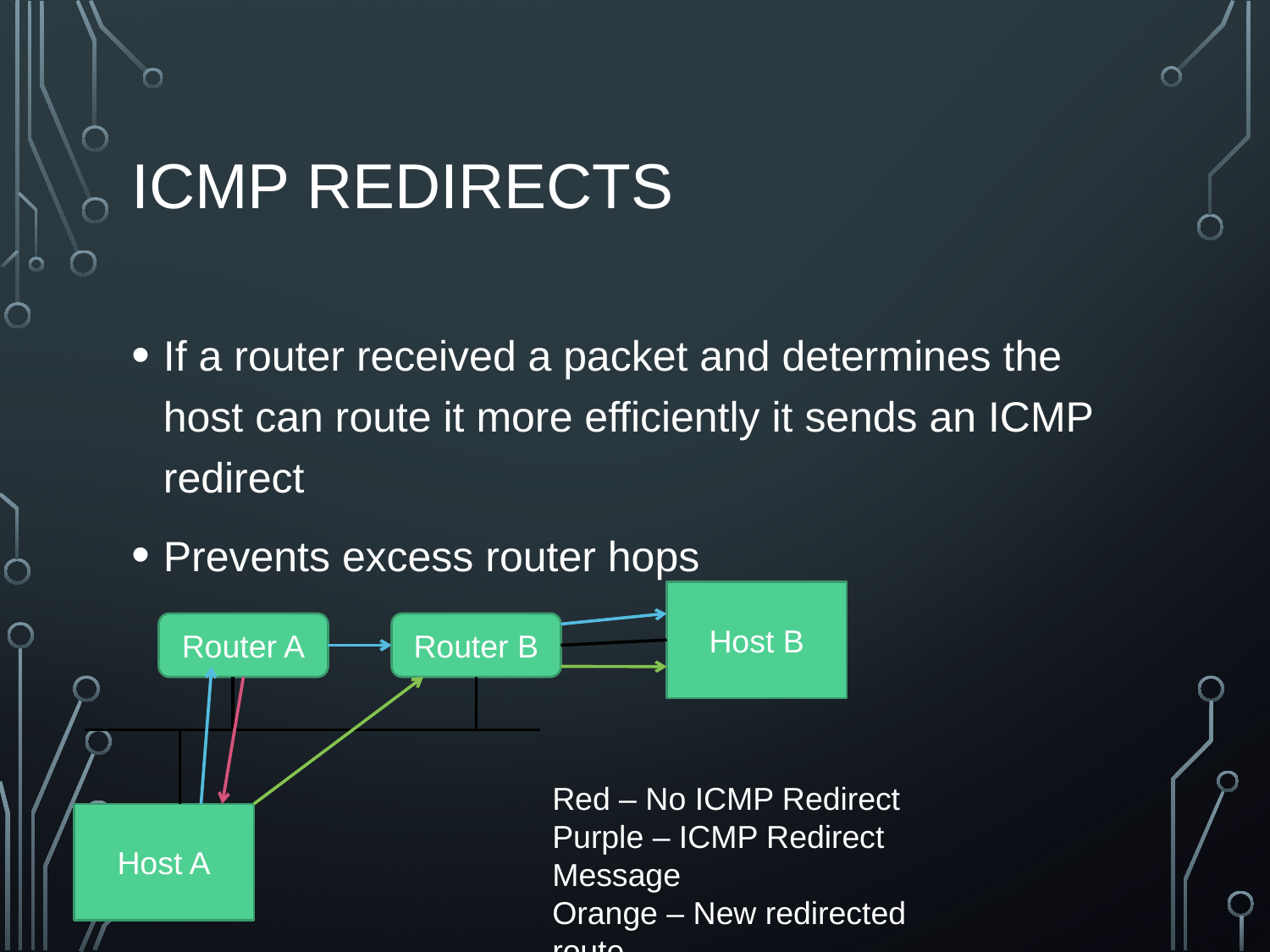

# ICMP Redirects
If a router received a packet and determines the host can route it more efficiently it sends an ICMP redirect
Prevents excess router hops
Host B
Router A
Router B
Red – No ICMP Redirect
Purple – ICMP Redirect Message
Orange – New redirected route
Host A